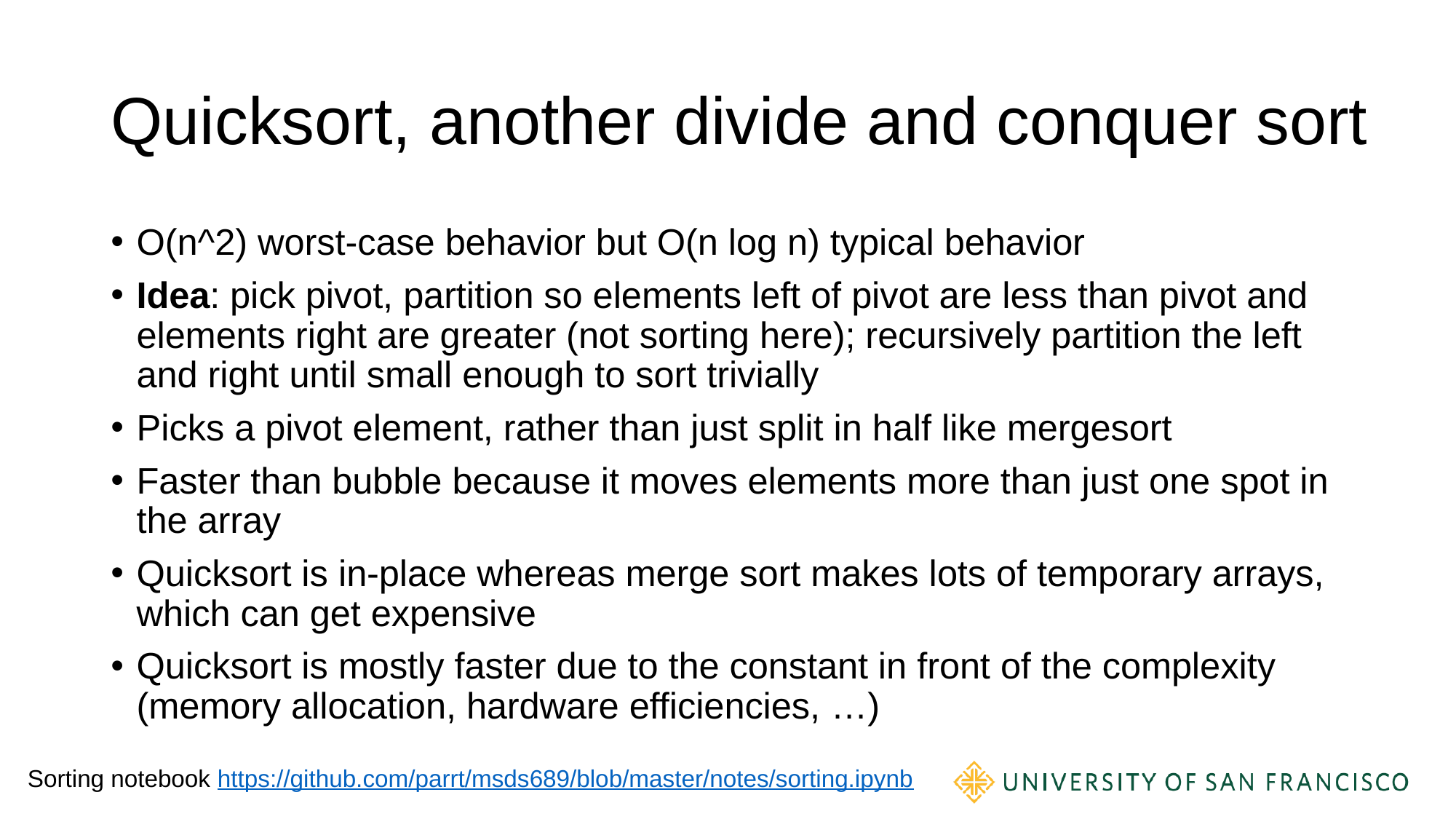

# Quicksort, another divide and conquer sort
O(n^2) worst-case behavior but O(n log n) typical behavior
Idea: pick pivot, partition so elements left of pivot are less than pivot and elements right are greater (not sorting here); recursively partition the left and right until small enough to sort trivially
Picks a pivot element, rather than just split in half like mergesort
Faster than bubble because it moves elements more than just one spot in the array
Quicksort is in-place whereas merge sort makes lots of temporary arrays, which can get expensive
Quicksort is mostly faster due to the constant in front of the complexity (memory allocation, hardware efficiencies, …)
Sorting notebook https://github.com/parrt/msds689/blob/master/notes/sorting.ipynb